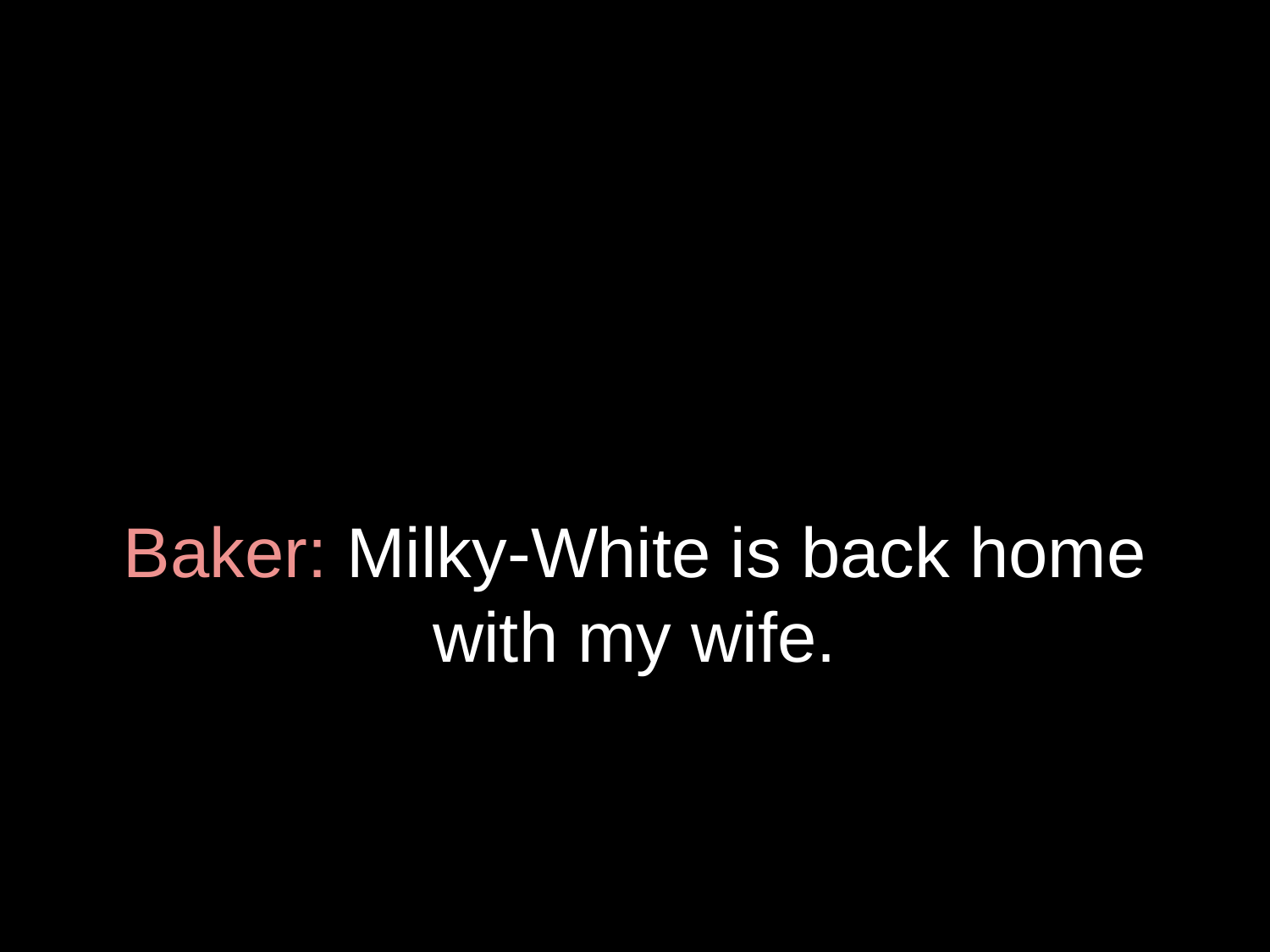

# Baker: Milky-White is back home with my wife.